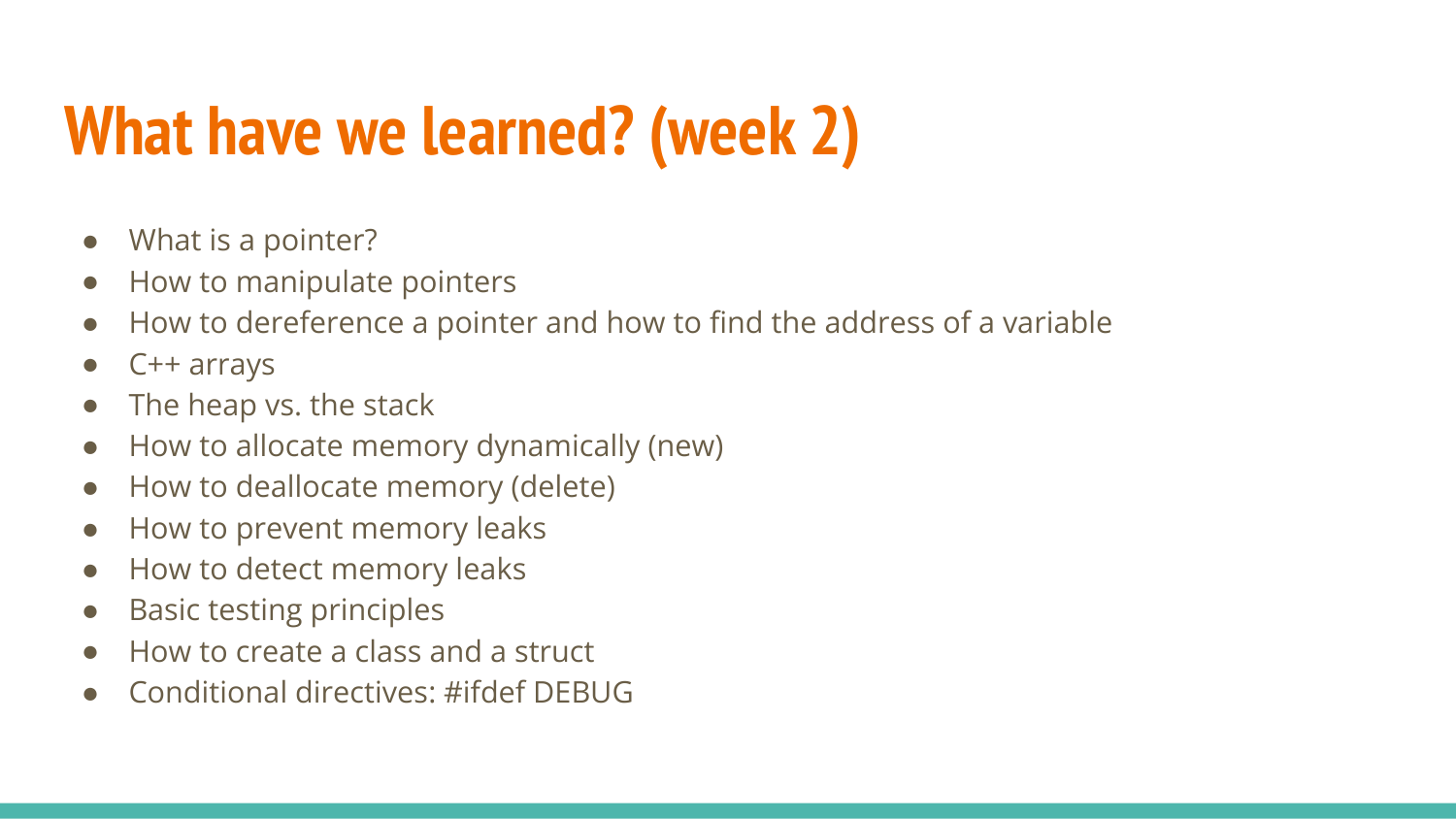

# What have we learned? (week 2)
What is a pointer?
How to manipulate pointers
How to dereference a pointer and how to find the address of a variable
C++ arrays
The heap vs. the stack
How to allocate memory dynamically (new)
How to deallocate memory (delete)
How to prevent memory leaks
How to detect memory leaks
Basic testing principles
How to create a class and a struct
Conditional directives: #ifdef DEBUG